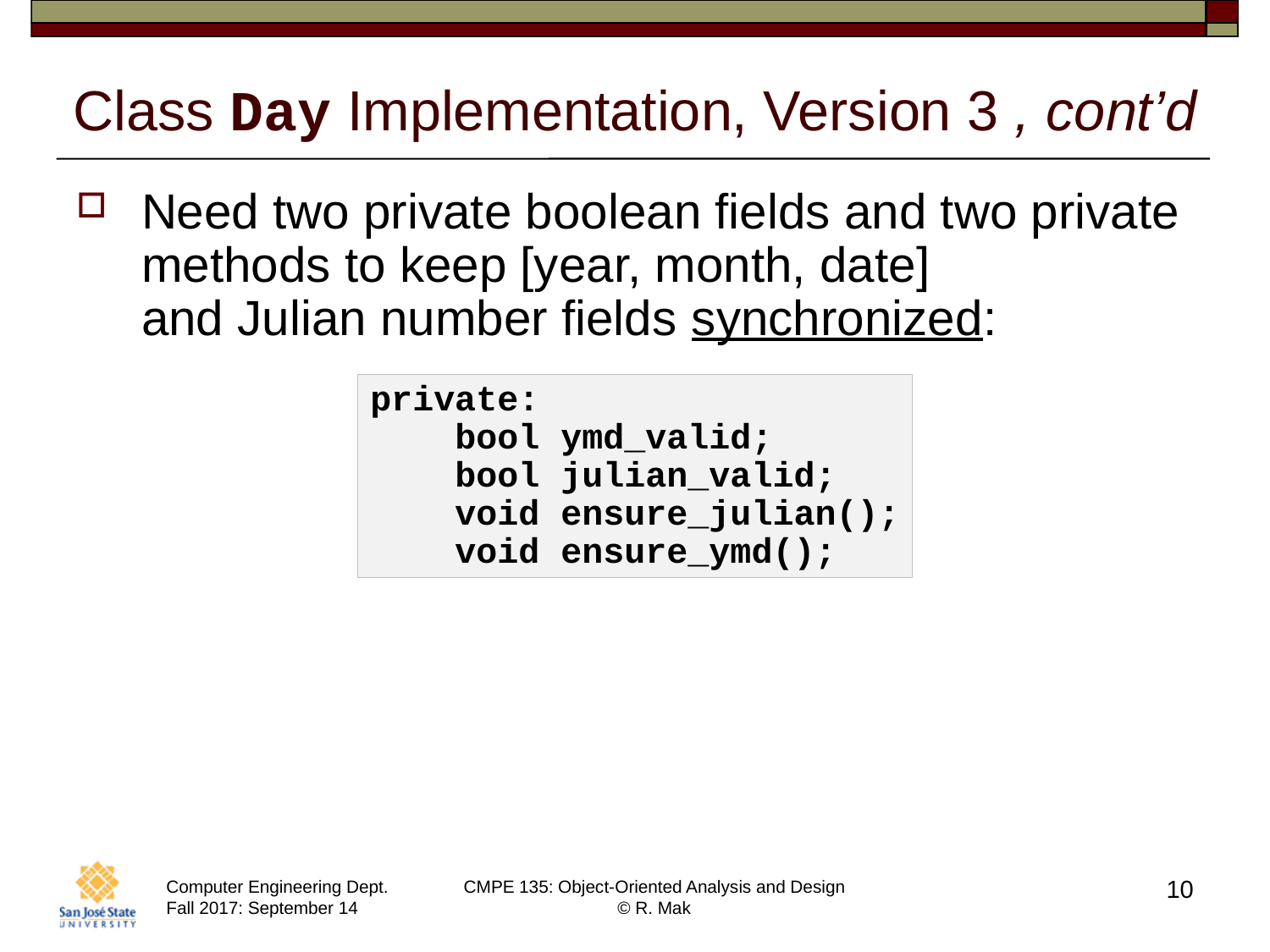

# Class Day Implementation, Version 3 , cont’d
Need two private boolean fields and two private methods to keep [year, month, date]
and Julian number fields synchronized:
private:
    bool ymd_valid;
    bool julian_valid;
    void ensure_julian();
    void ensure_ymd();
10